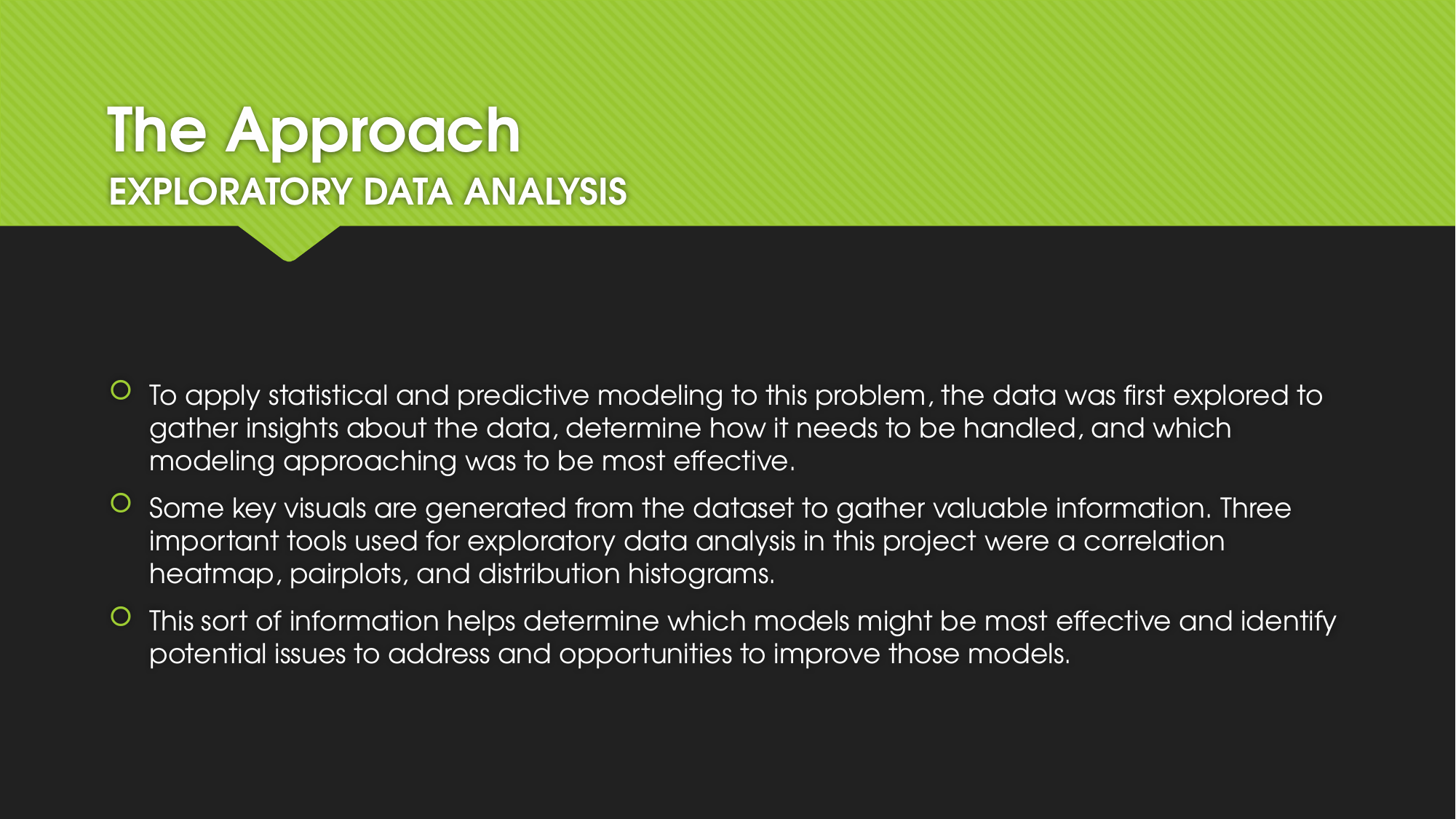

# The Approach
Exploratory Data Analysis
To apply statistical and predictive modeling to this problem, the data was first explored to gather insights about the data, determine how it needs to be handled, and which modeling approaching was to be most effective.
Some key visuals are generated from the dataset to gather valuable information. Three important tools used for exploratory data analysis in this project were a correlation heatmap, pairplots, and distribution histograms.
This sort of information helps determine which models might be most effective and identify potential issues to address and opportunities to improve those models.